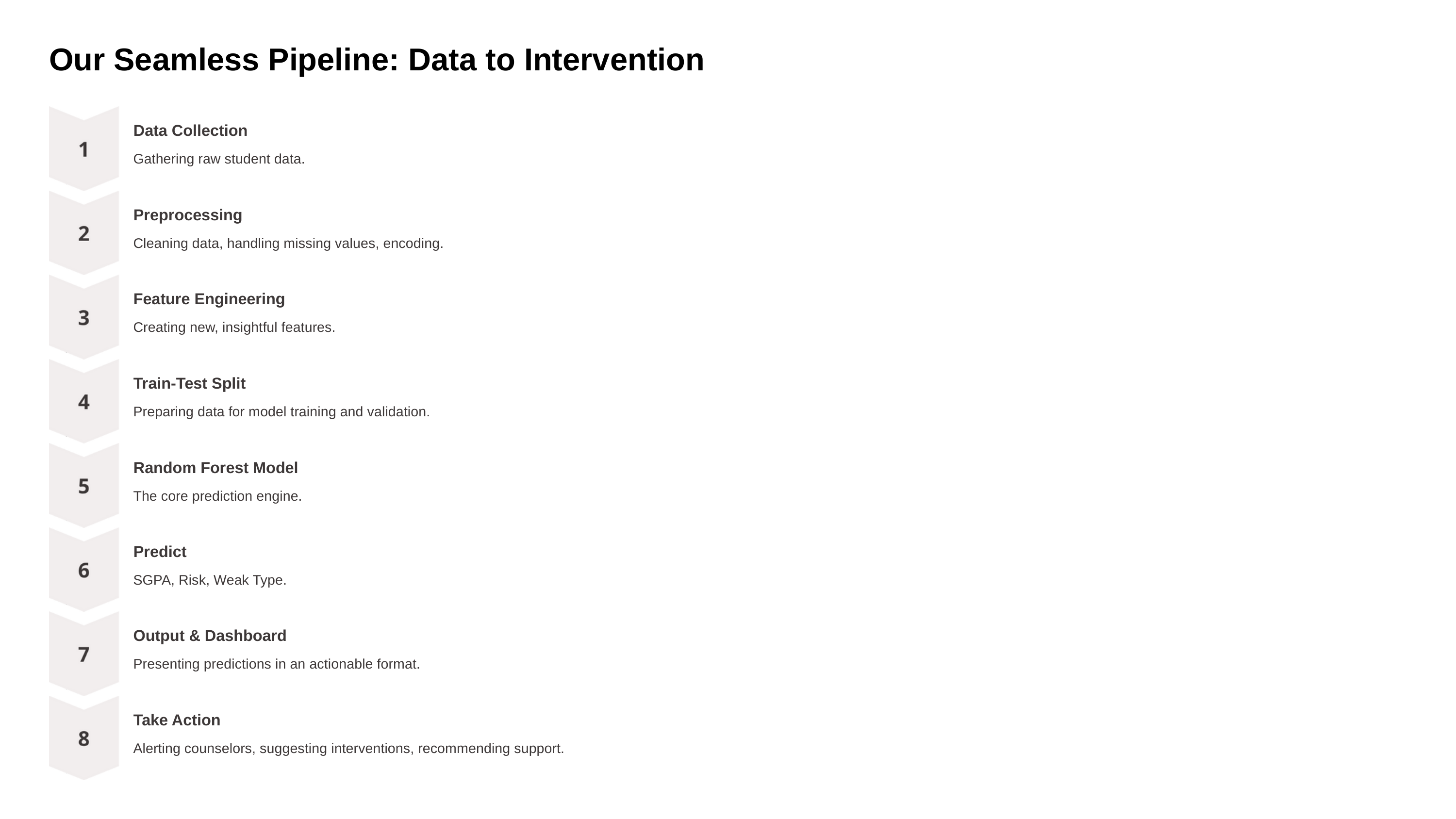

Our Seamless Pipeline: Data to Intervention

Data Collection
Gathering raw student data.

Preprocessing
Cleaning data, handling missing values, encoding.

Feature Engineering
Creating new, insightful features.

Train-Test Split
Preparing data for model training and validation.

Random Forest Model
The core prediction engine.

Predict
SGPA, Risk, Weak Type.

Output & Dashboard
Presenting predictions in an actionable format.

Take Action
Alerting counselors, suggesting interventions, recommending support.